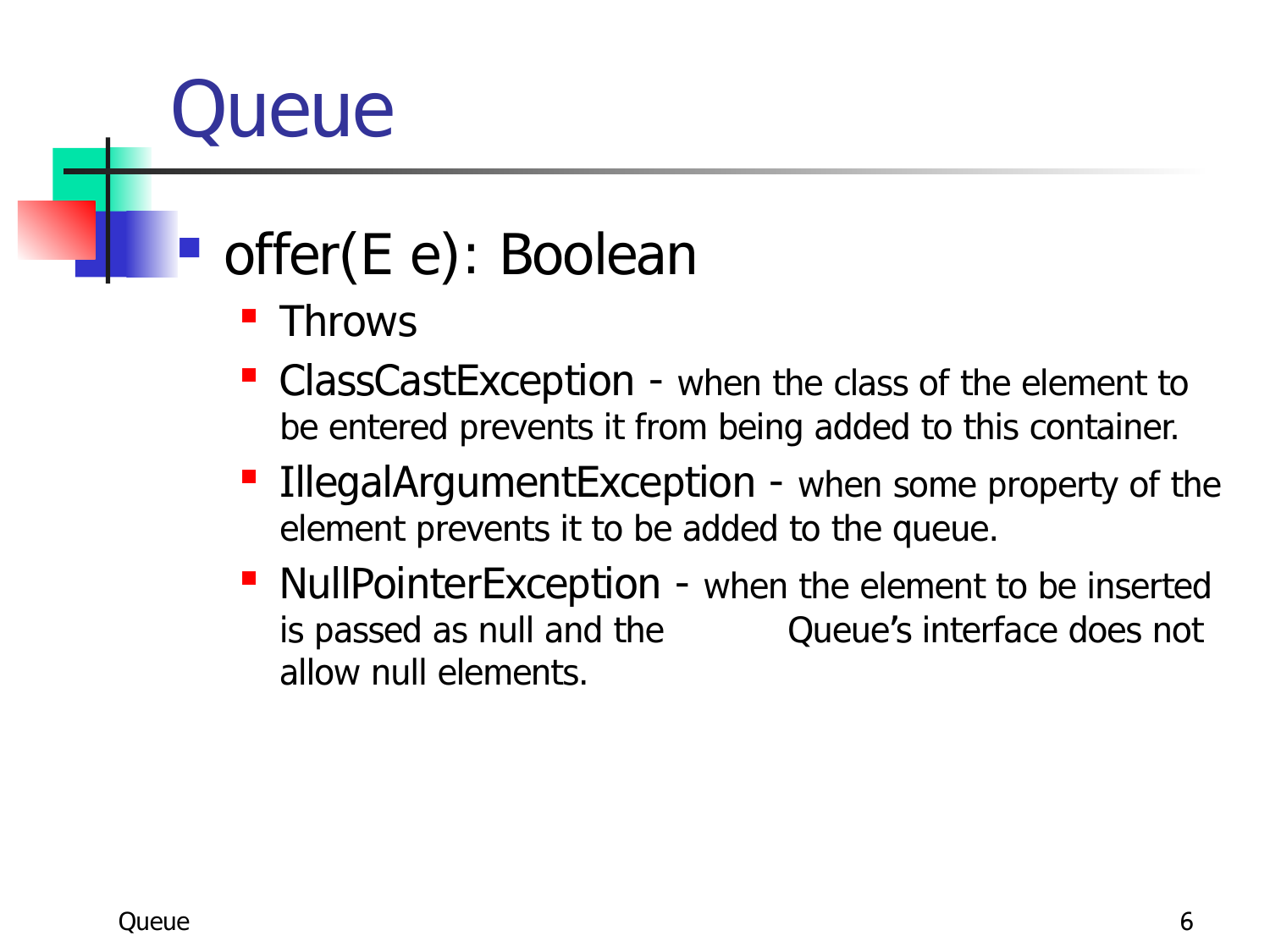

# Queue
offer(E e): Boolean
Throws
ClassCastException - when the class of the element to be entered prevents it from being added to this container.
IllegalArgumentException - when some property of the element prevents it to be added to the queue.
NullPointerException - when the element to be inserted is passed as null and the 	Queue’s interface does not allow null elements.

Queue
6